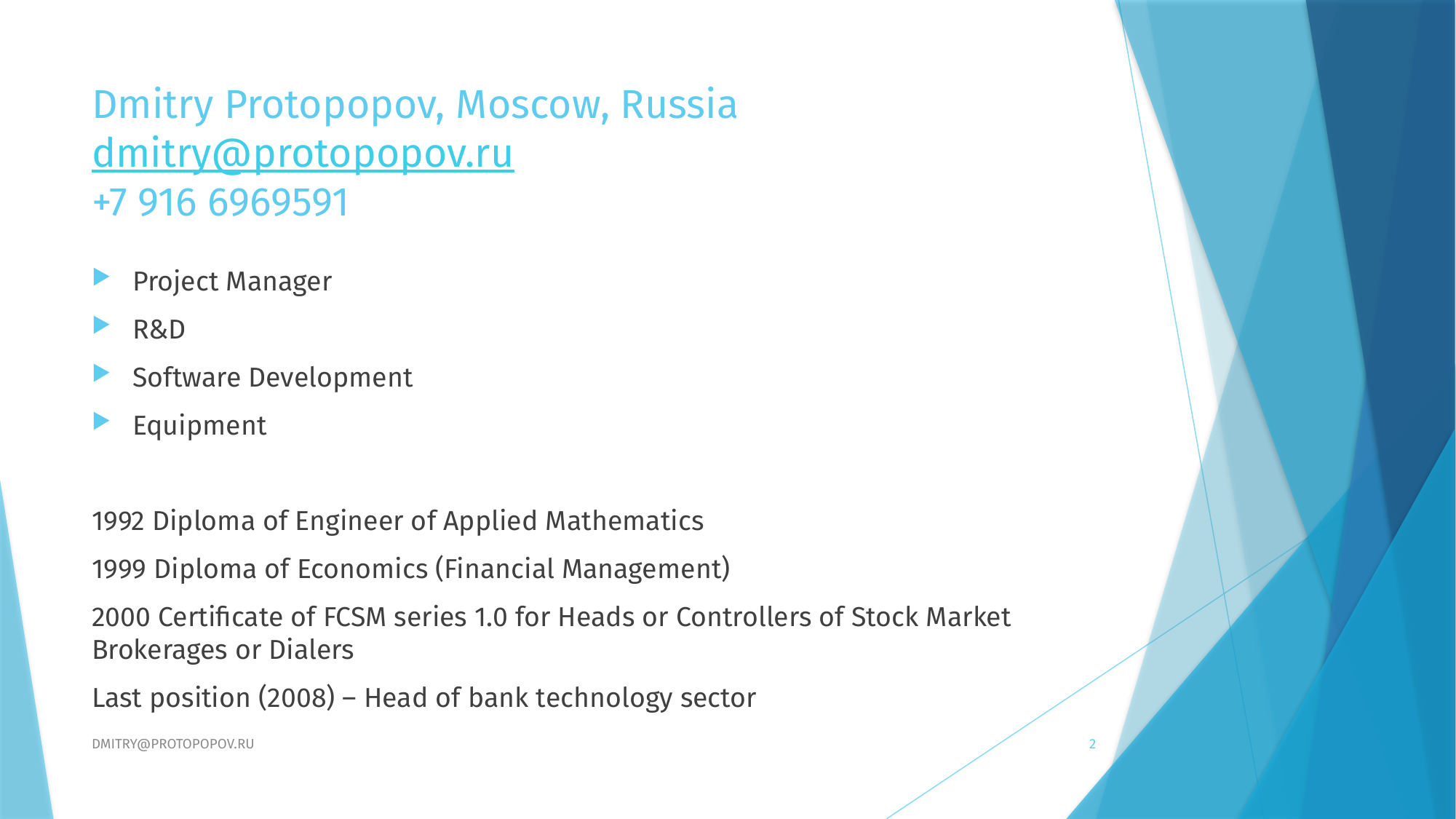

# Dmitry Protopopov, Moscow, Russia dmitry@protopopov.ru +7 916 6969591
Project Manager
R&D
Software Development
Equipment

1992 Diploma of Engineer of Applied Mathematics
1999 Diploma of Economics (Financial Management)
2000 Certificate of FCSM series 1.0 for Heads or Controllers of Stock Market Brokerages or Dialers
Last position (2008) – Head of bank technology sector
DMITRY@PROTOPOPOV.RU
2